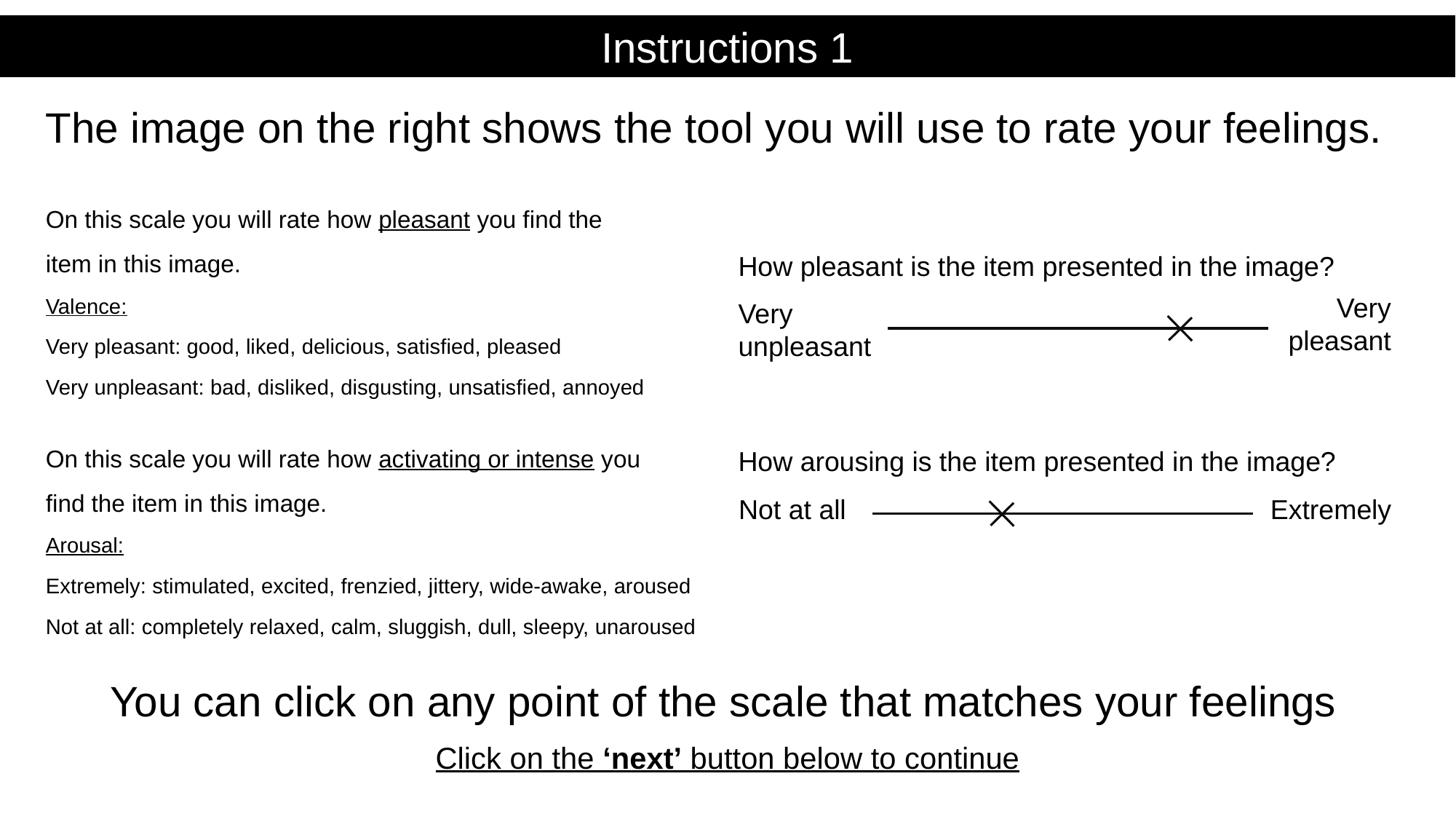

Instructions 1
The image on the right shows the tool you will use to rate your feelings.

On this scale you will rate how pleasant you find the
item in this image.
Valence:
Very pleasant: good, liked, delicious, satisfied, pleased
Very unpleasant: bad, disliked, disgusting, unsatisfied, annoyed
On this scale you will rate how activating or intense you
find the item in this image.
Arousal:
Extremely: stimulated, excited, frenzied, jittery, wide-awake, aroused
Not at all: completely relaxed, calm, sluggish, dull, sleepy, unaroused
How pleasant is the item presented in the image?
Very pleasant
Very unpleasant
How arousing is the item presented in the image?
Not at all
Extremely
You can click on any point of the scale that matches your feelings
Click on the ‘next’ button below to continue